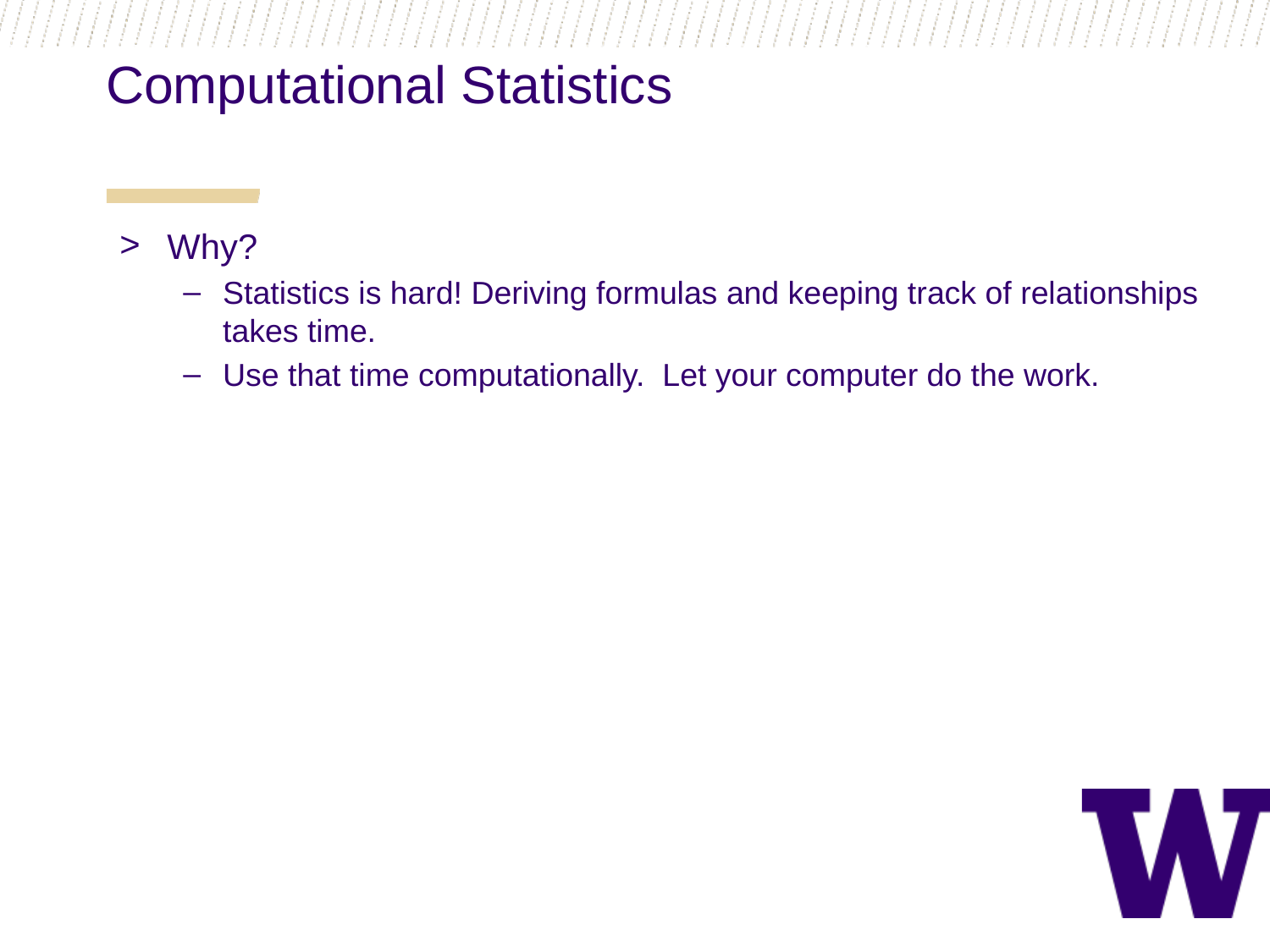

Computational Statistics
Why?
Statistics is hard! Deriving formulas and keeping track of relationships takes time.
Use that time computationally.  Let your computer do the work.